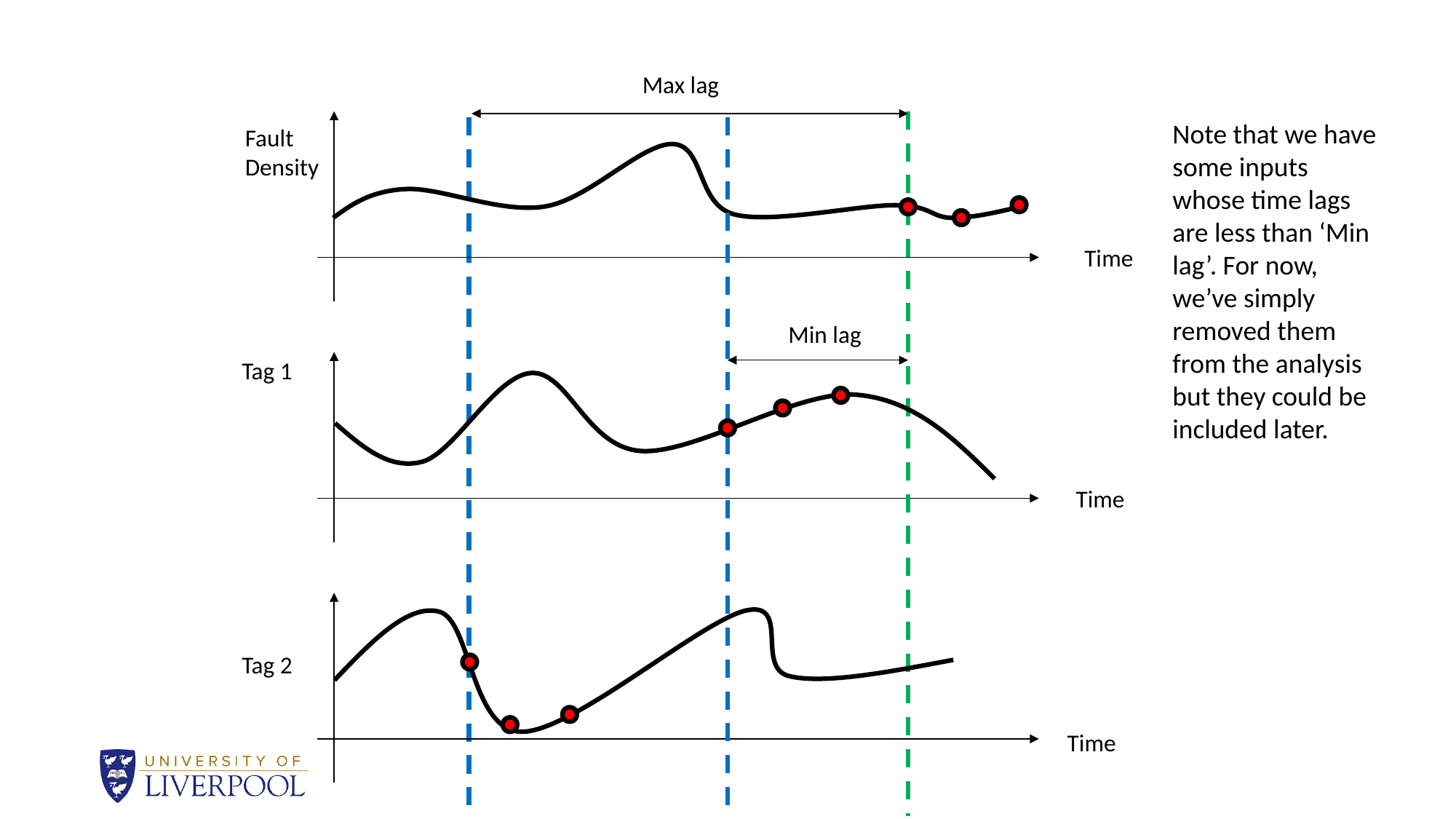

Max lag
Note that we have some inputs whose time lags are less than ‘Min lag’. For now, we’ve simply removed them from the analysis but they could be included later.
Fault
Density

Time
Min lag
Tag 1

Time

Tag 2

Time